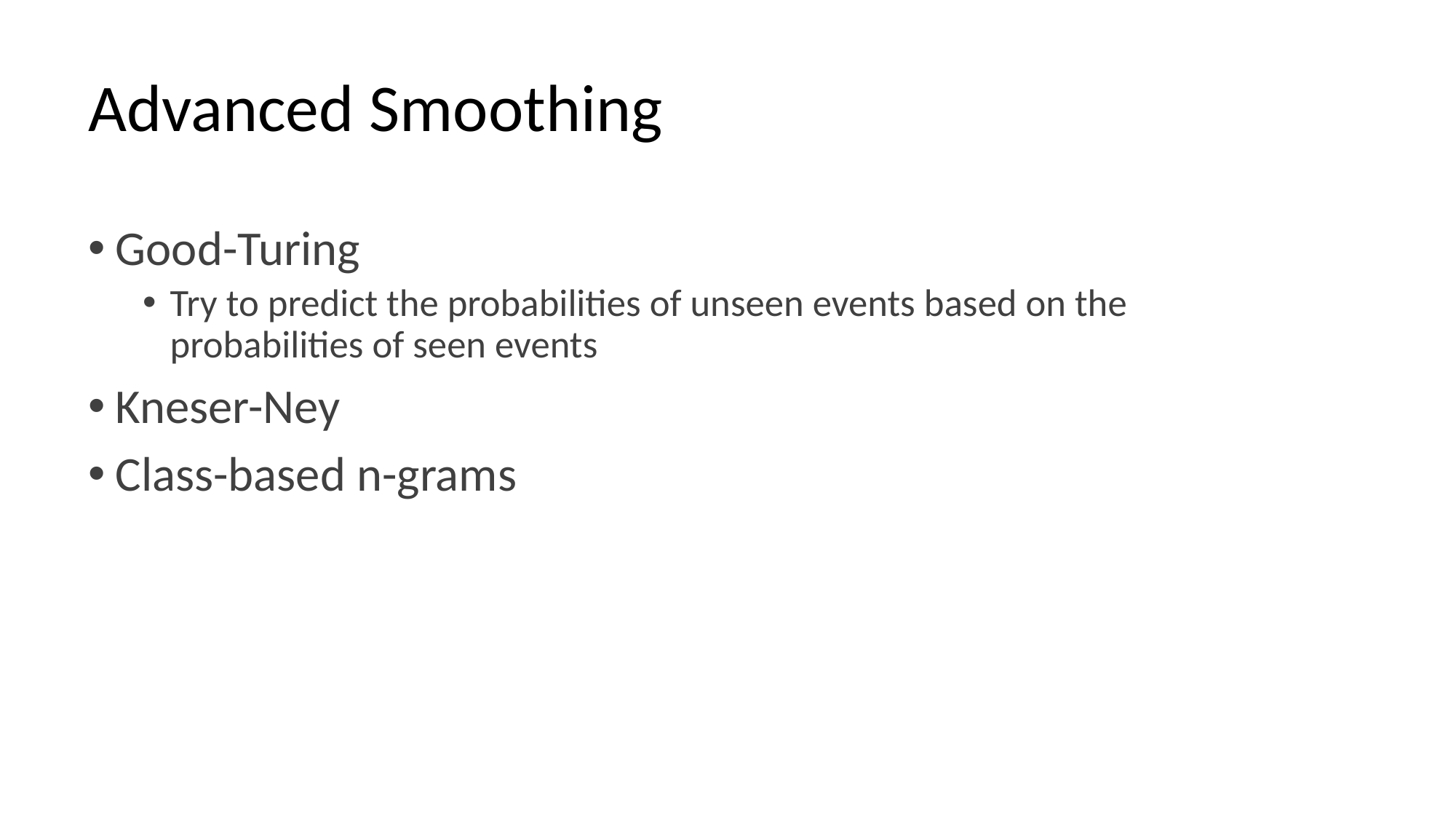

# Advanced Smoothing
Good-Turing
Try to predict the probabilities of unseen events based on the probabilities of seen events
Kneser-Ney
Class-based n-grams